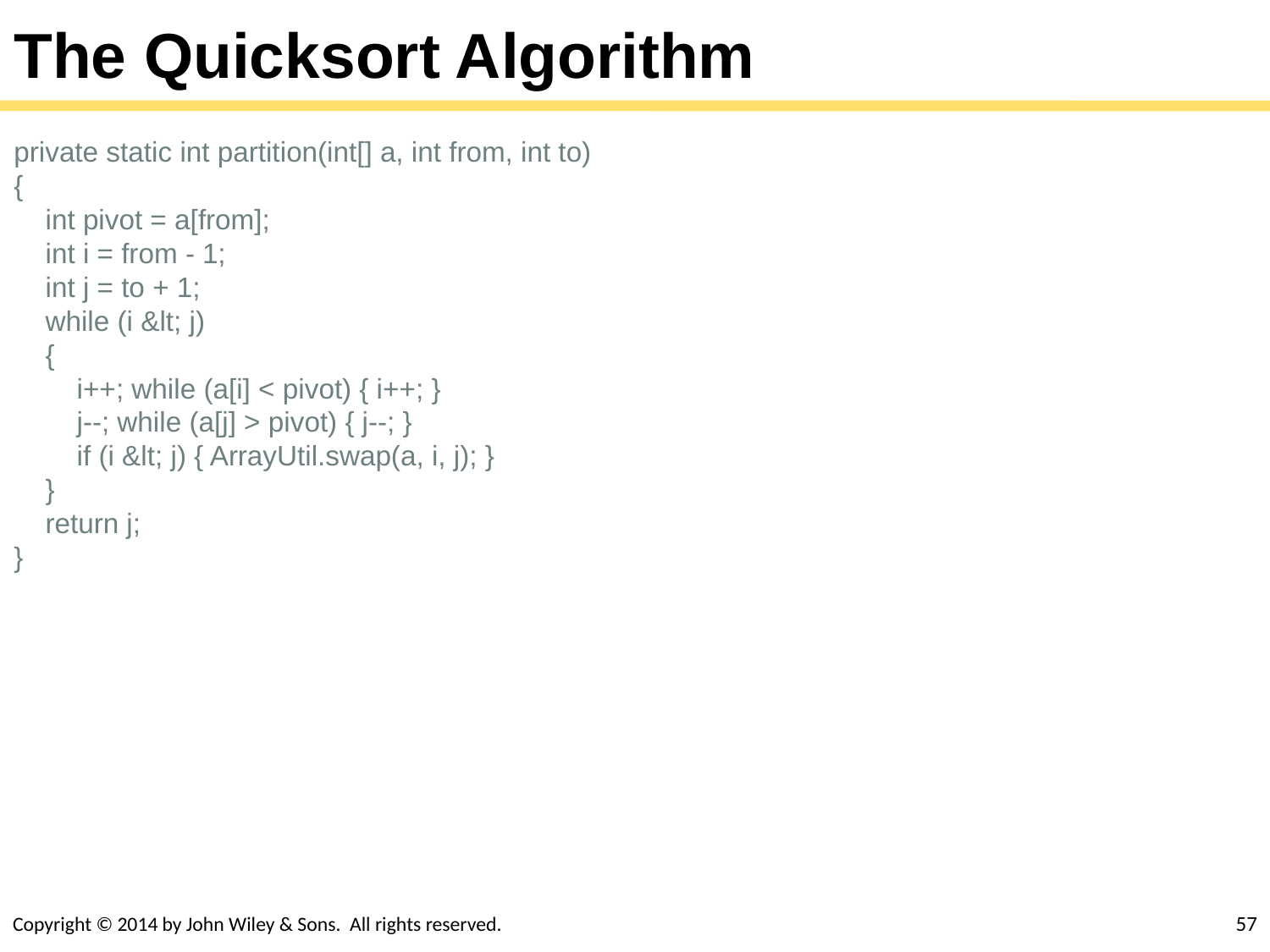

# The Quicksort Algorithm
private static int partition(int[] a, int from, int to)
{
    int pivot = a[from];
    int i = from - 1;
    int j = to + 1;
    while (i &lt; j)
    {
        i++; while (a[i] < pivot) { i++; }
        j--; while (a[j] > pivot) { j--; }
        if (i &lt; j) { ArrayUtil.swap(a, i, j); }
    }
    return j;
}